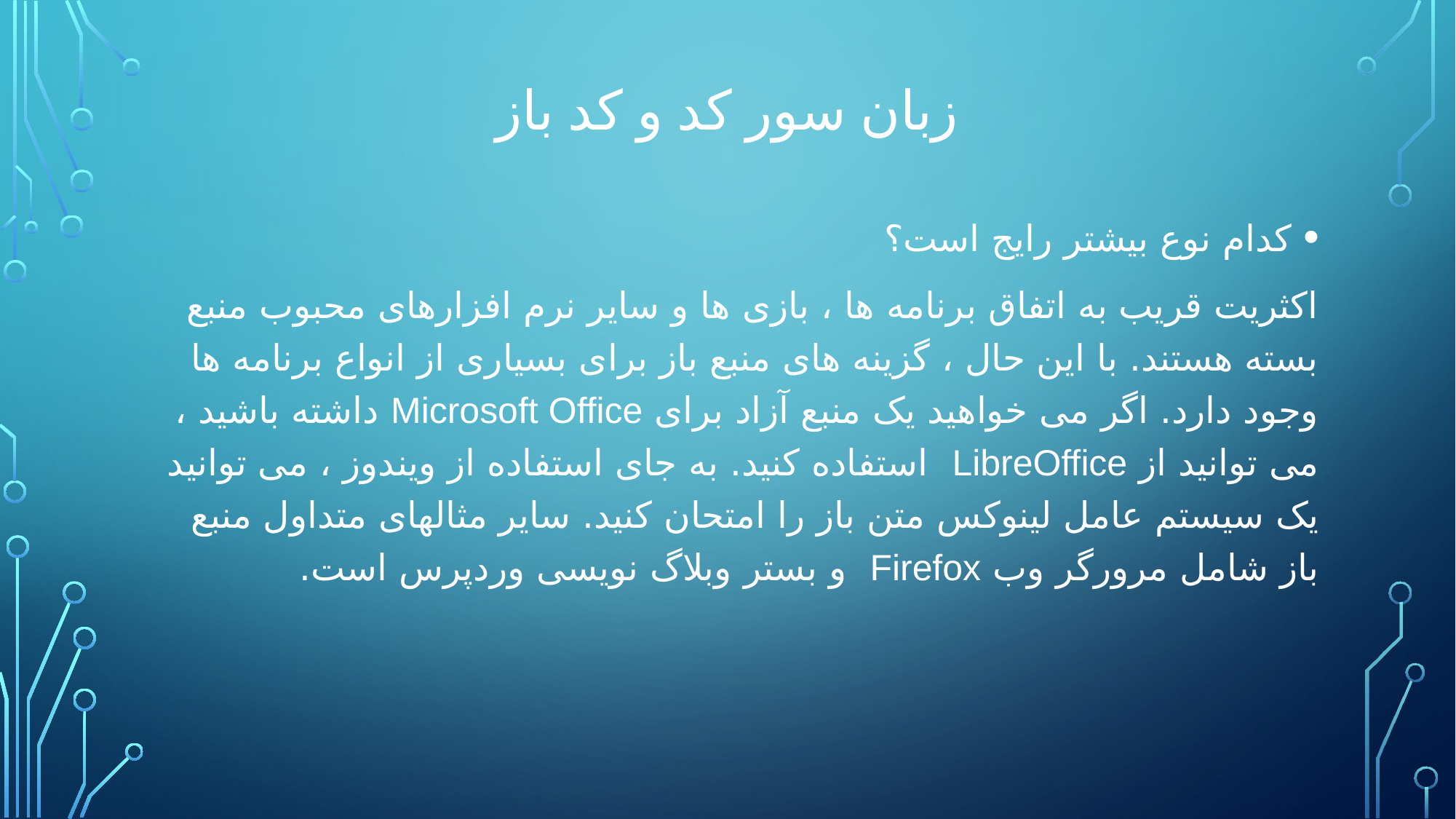

# زبان سور کد و کد باز
کدام نوع بیشتر رایج است؟
اکثریت قریب به اتفاق برنامه ها ، بازی ها و سایر نرم افزارهای محبوب منبع بسته هستند. با این حال ، گزینه های منبع باز برای بسیاری از انواع برنامه ها وجود دارد. اگر می خواهید یک منبع آزاد برای Microsoft Office داشته باشید ، می توانید از LibreOffice  استفاده کنید. به جای استفاده از ویندوز ، می توانید یک سیستم عامل لینوکس متن باز را امتحان کنید. سایر مثالهای متداول منبع باز شامل مرورگر وب Firefox  و بستر وبلاگ نویسی وردپرس است.